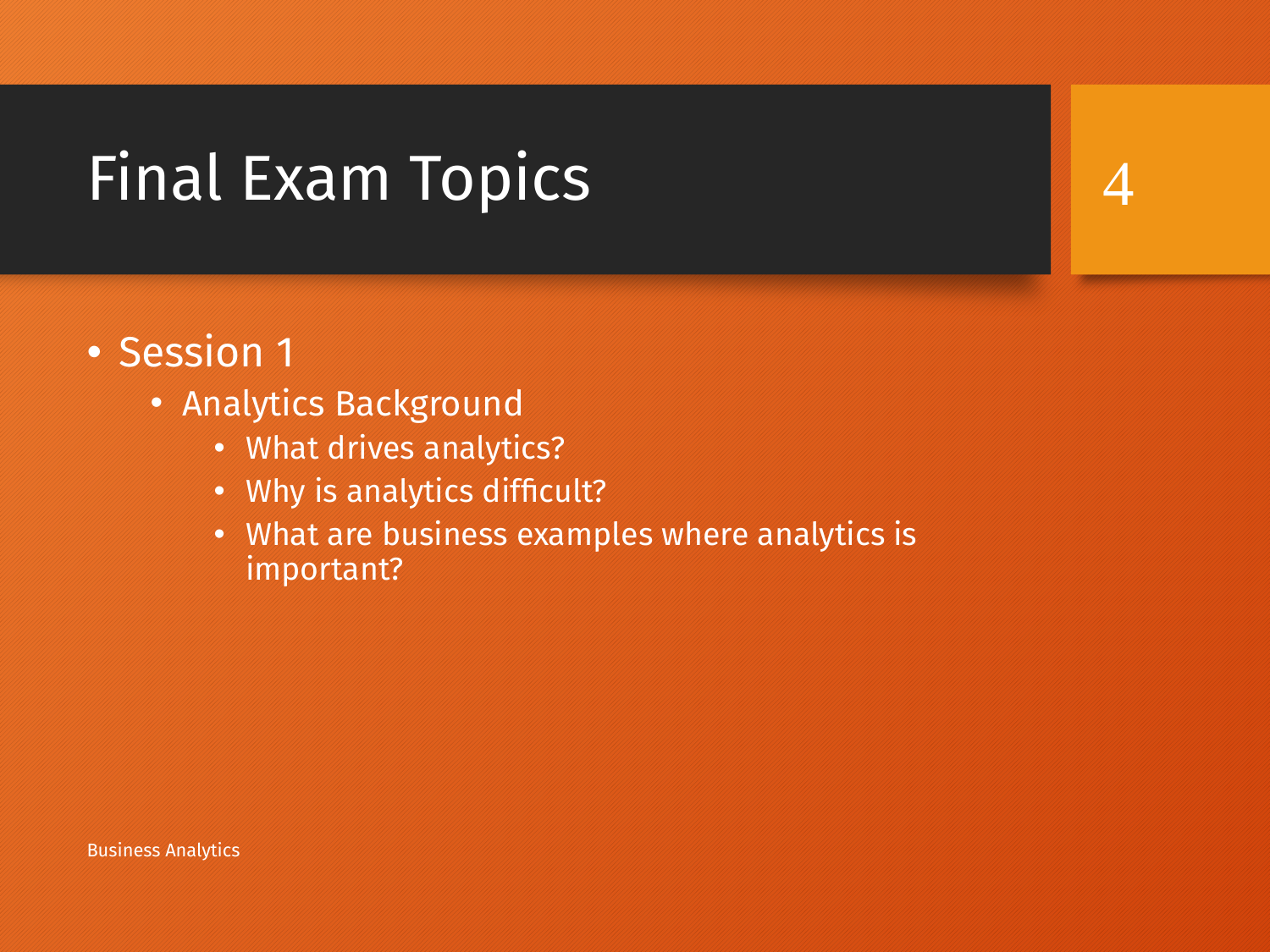

# Final Exam Topics
4
Session 1
Analytics Background
What drives analytics?
Why is analytics difficult?
What are business examples where analytics is important?
Business Analytics